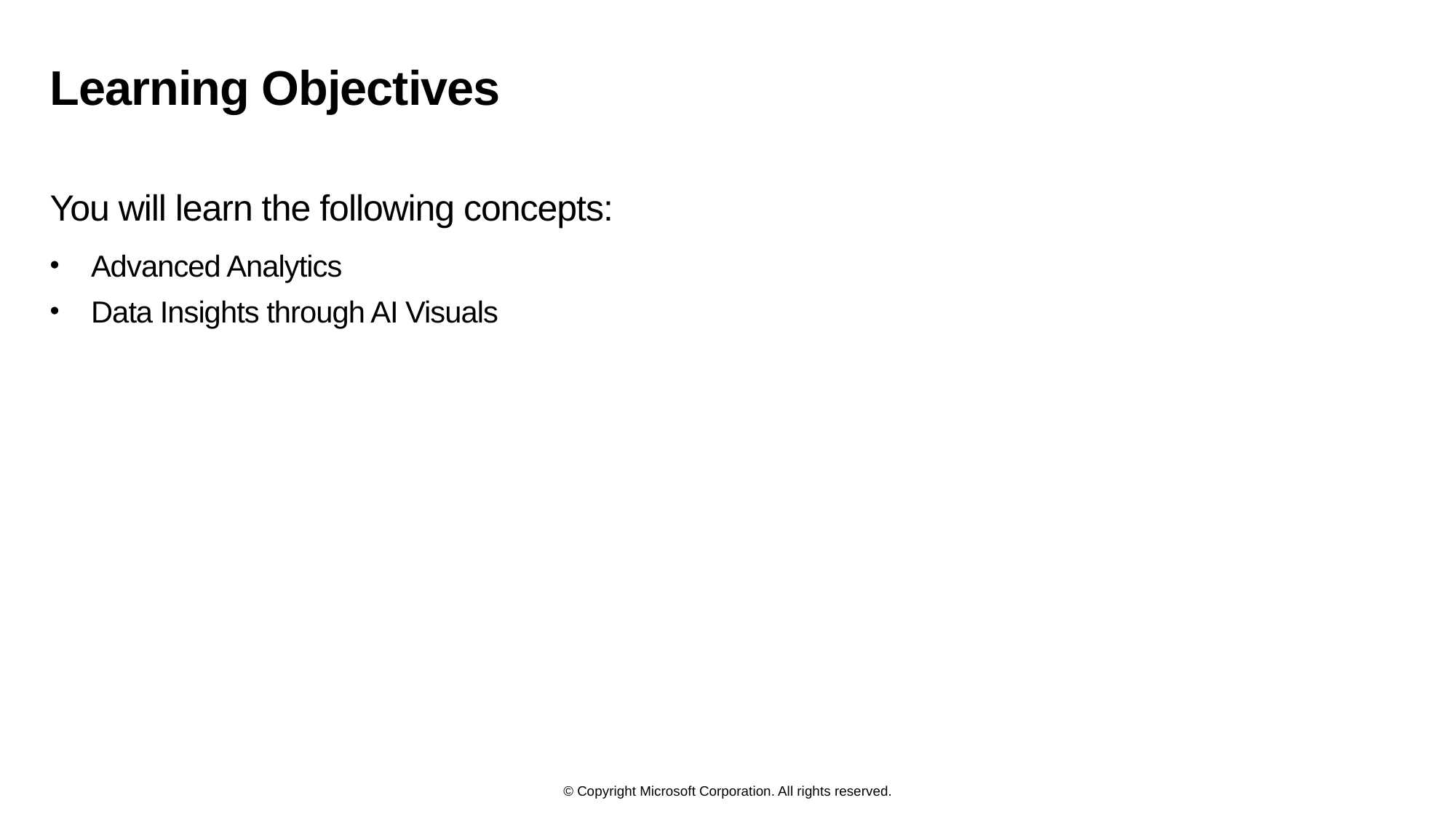

# Learning Objectives
You will learn the following concepts:
Advanced Analytics
Data Insights through AI Visuals